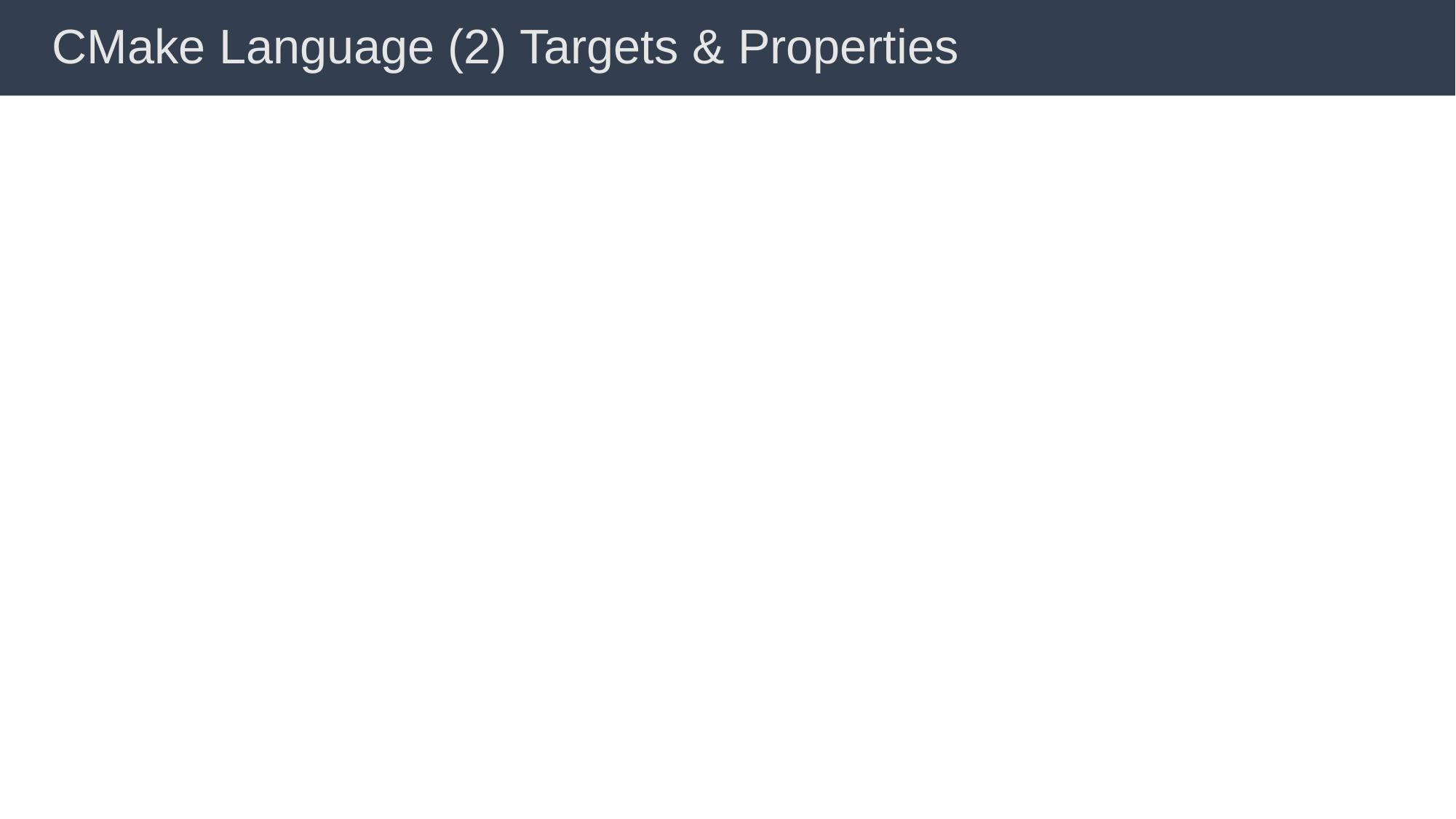

# CMake Language (2) Targets & Properties